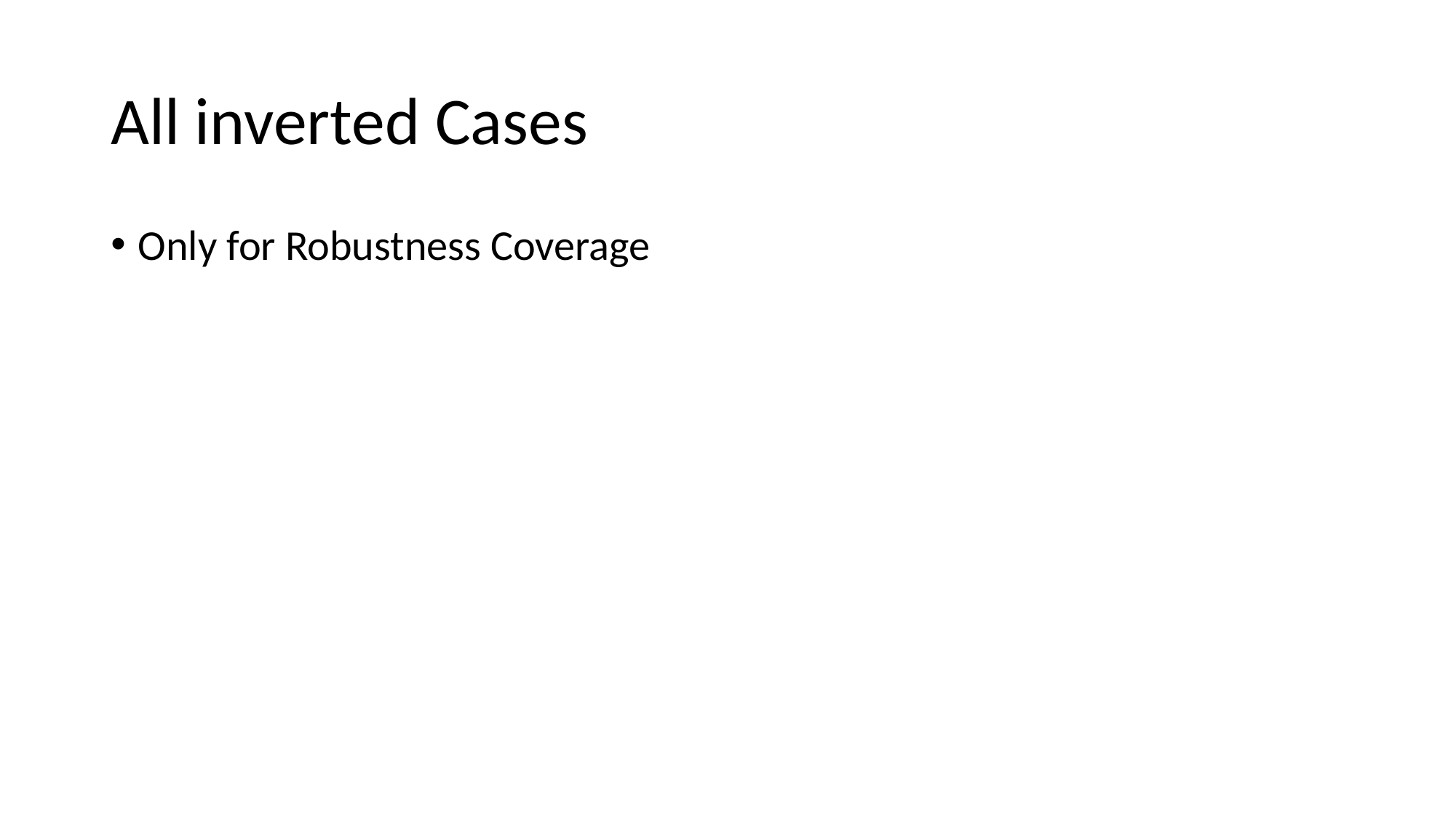

# All inverted Cases
Only for Robustness Coverage